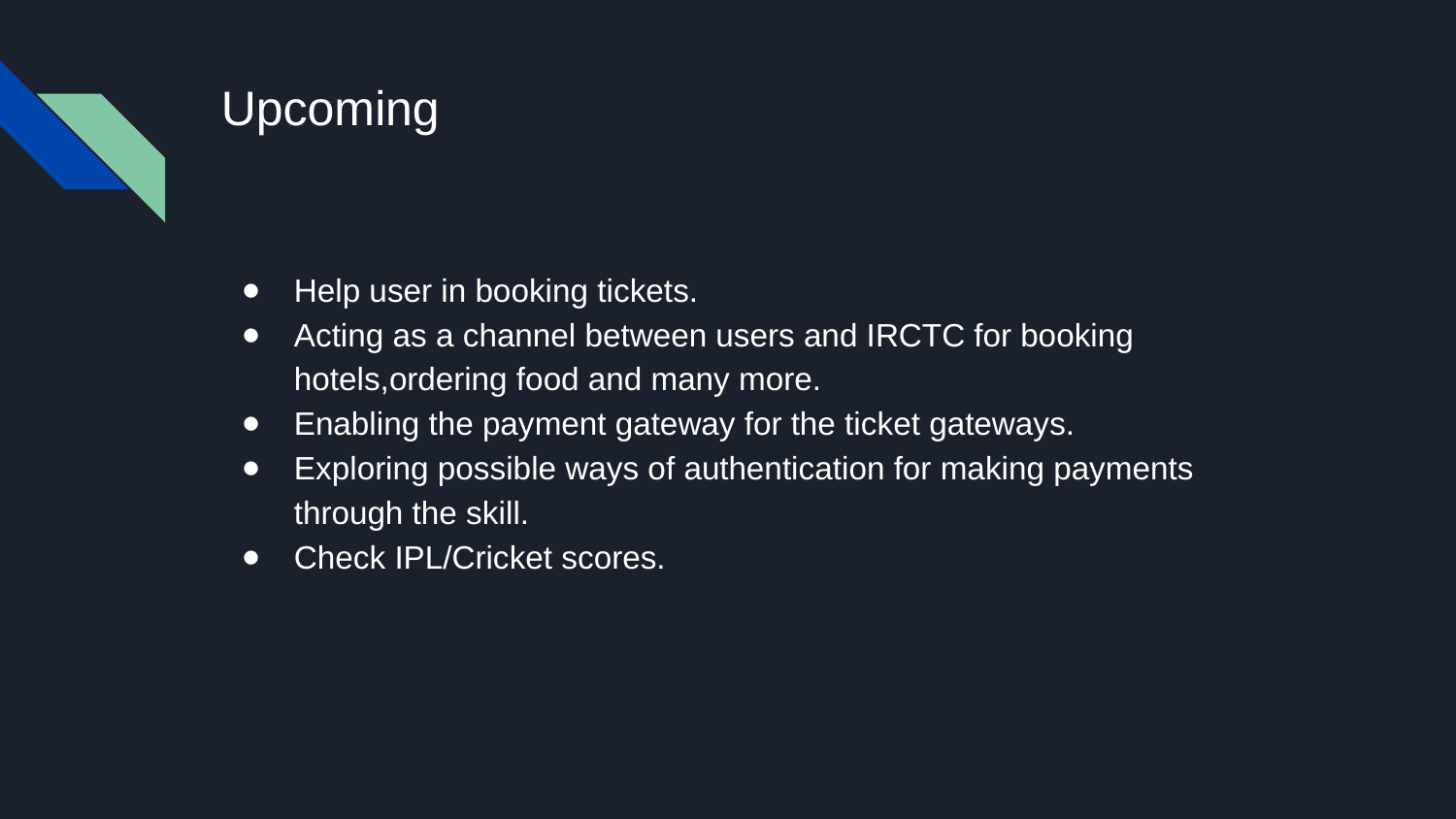

# Upcoming
Help user in booking tickets.
Acting as a channel between users and IRCTC for booking hotels,ordering food and many more.
Enabling the payment gateway for the ticket gateways.
Exploring possible ways of authentication for making payments through the skill.
Check IPL/Cricket scores.